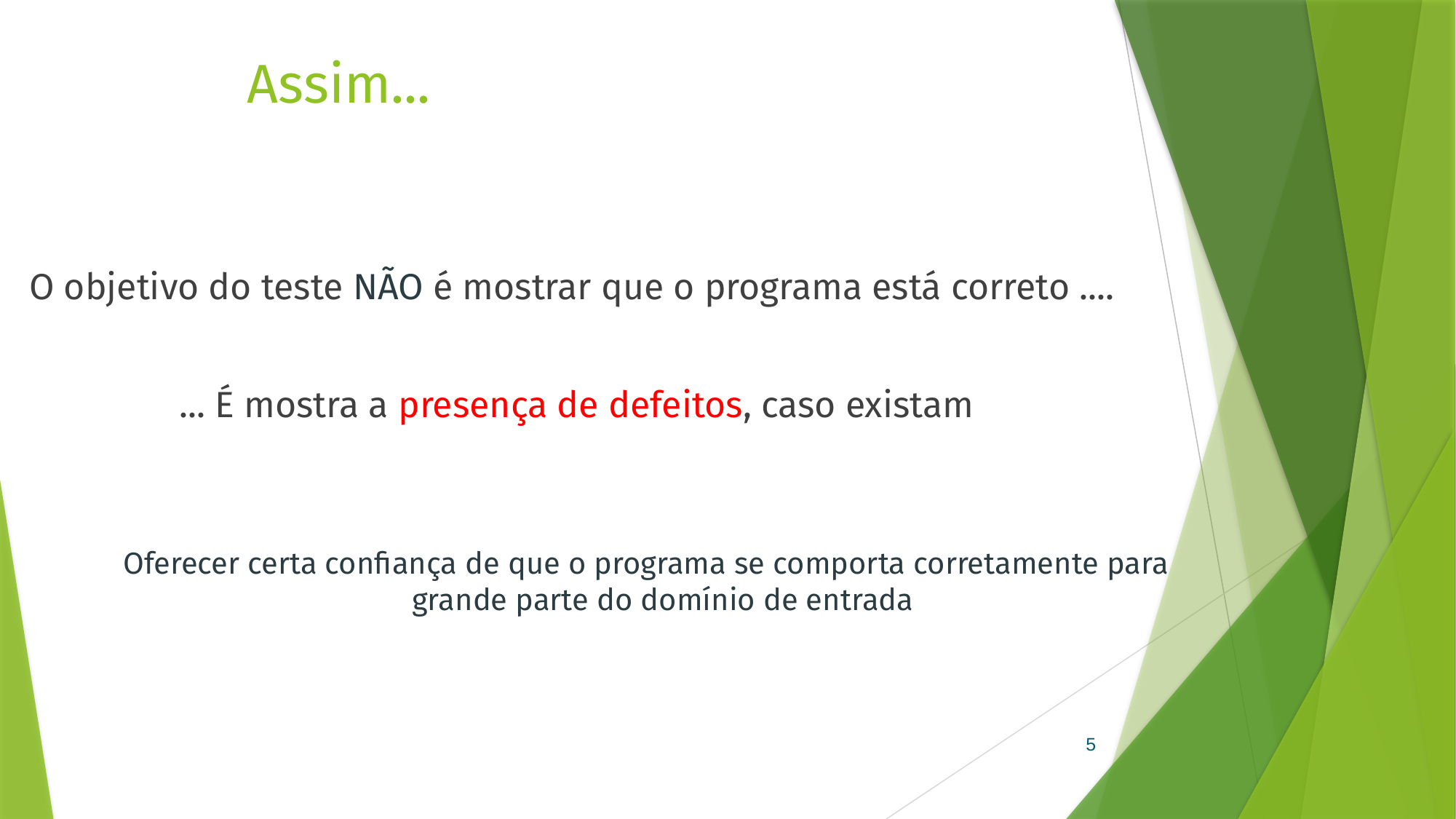

# Assim...
O objetivo do teste NÃO é mostrar que o programa está correto ....

		... É mostra a presença de defeitos, caso existam

Oferecer certa confiança de que o programa se comporta corretamente para grande parte do domínio de entrada

5